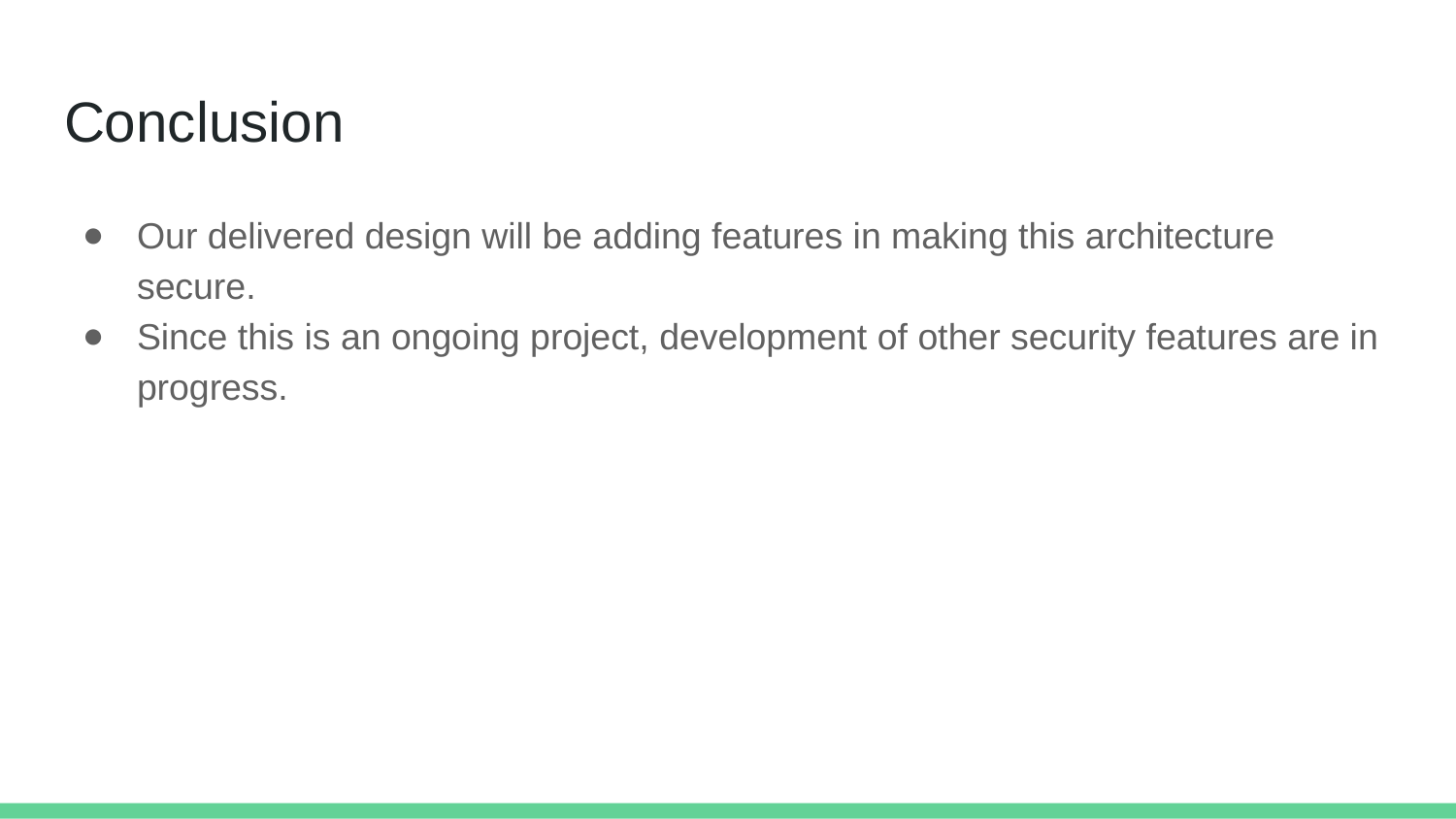

# Conclusion
Our delivered design will be adding features in making this architecture secure.
Since this is an ongoing project, development of other security features are in progress.